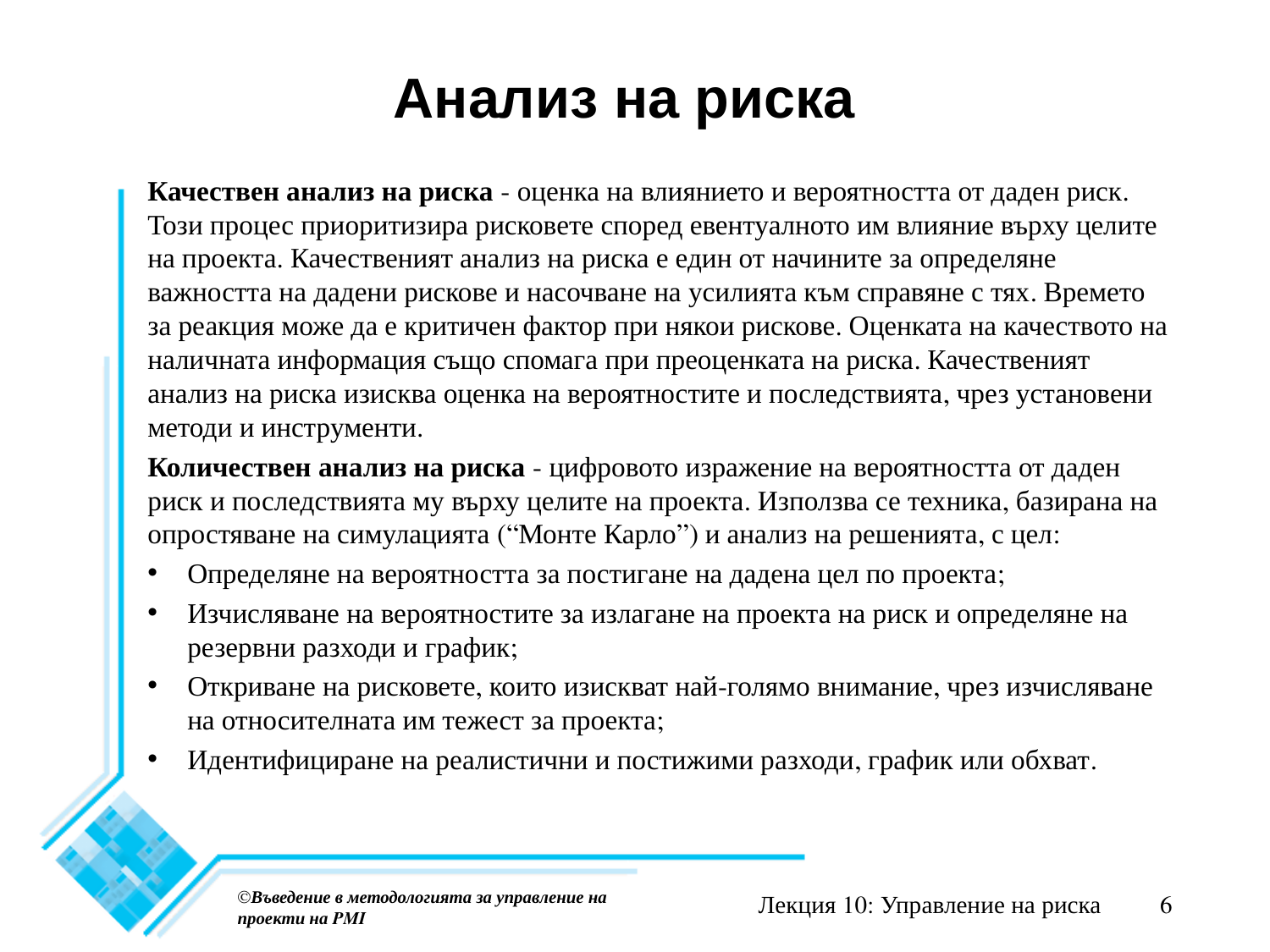

# Анализ на риска
Качествен анализ на риска - оценка на влиянието и вероятността от даден риск. Този процес приоритизира рисковете според евентуалното им влияние върху целите на проекта. Качественият анализ на риска е един от начините за определяне важността на дадени рискове и насочване на усилията към справяне с тях. Времето за реакция може да е критичен фактор при някои рискове. Оценката на качеството на наличната информация също спомага при преоценката на риска. Качественият анализ на риска изисква оценка на вероятностите и последствията, чрез установени методи и инструменти.
Количествен анализ на риска - цифровото изражение на вероятността от даден риск и последствията му върху целите на проекта. Използва се техника, базирана на опростяване на симулацията (“Монте Карло”) и анализ на решенията, с цел:
Определяне на вероятността за постигане на дадена цел по проекта;
Изчисляване на вероятностите за излагане на проекта на риск и определяне на резервни разходи и график;
Откриване на рисковете, които изискват най-голямо внимание, чрез изчисляване на относителната им тежест за проекта;
Идентифициране на реалистични и постижими разходи, график или обхват.

©Въведение в методологията за управление на проекти на PMI

Лекция 10: Управление на риска
6